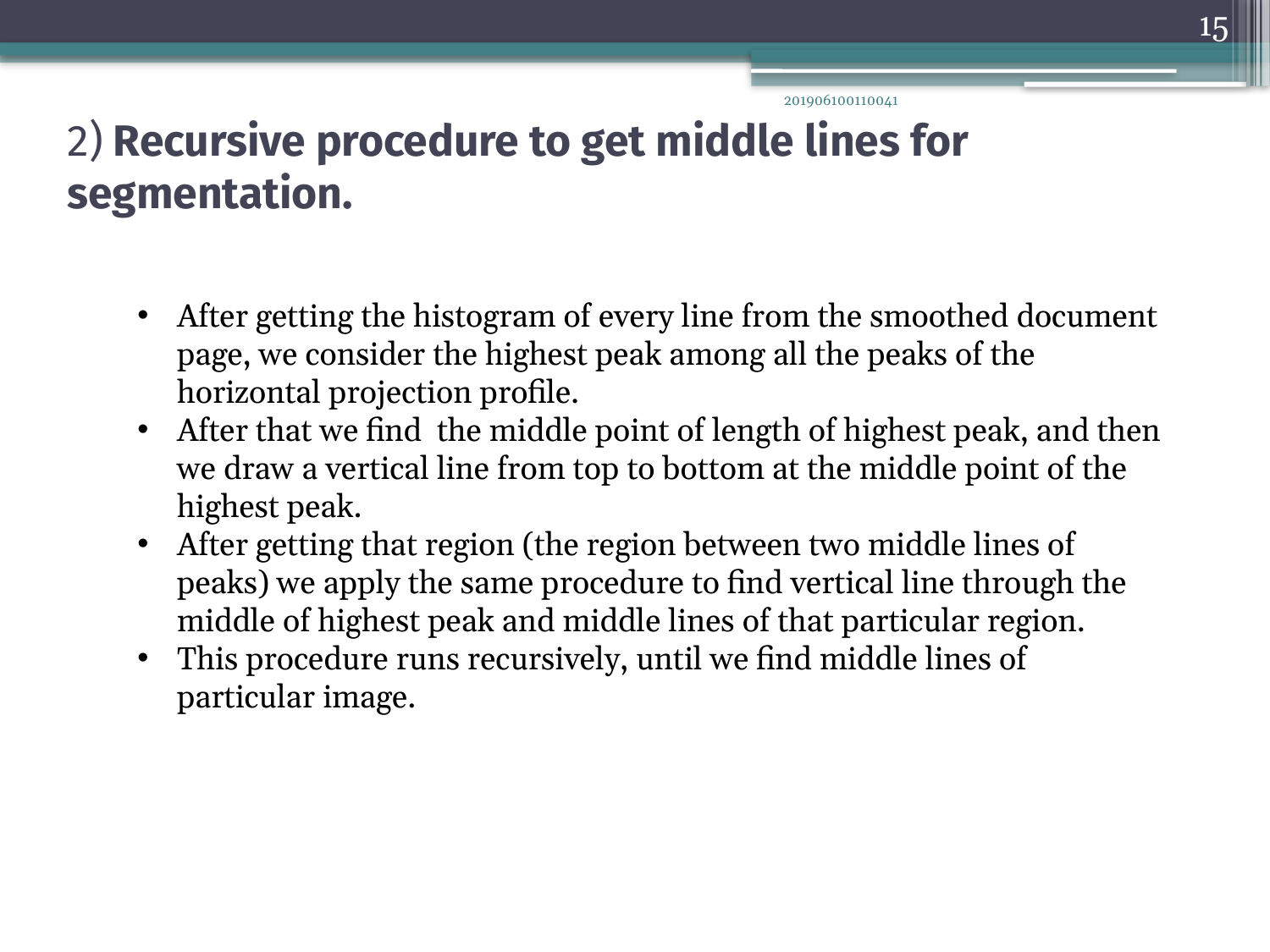

15
201906100110041
# 2) Recursive procedure to get middle lines for segmentation.
After getting the histogram of every line from the smoothed document page, we consider the highest peak among all the peaks of the horizontal projection profile.
After that we find  the middle point of length of highest peak, and then we draw a vertical line from top to bottom at the middle point of the highest peak.
After getting that region (the region between two middle lines of peaks) we apply the same procedure to find vertical line through the middle of highest peak and middle lines of that particular region.
This procedure runs recursively, until we find middle lines of particular image.